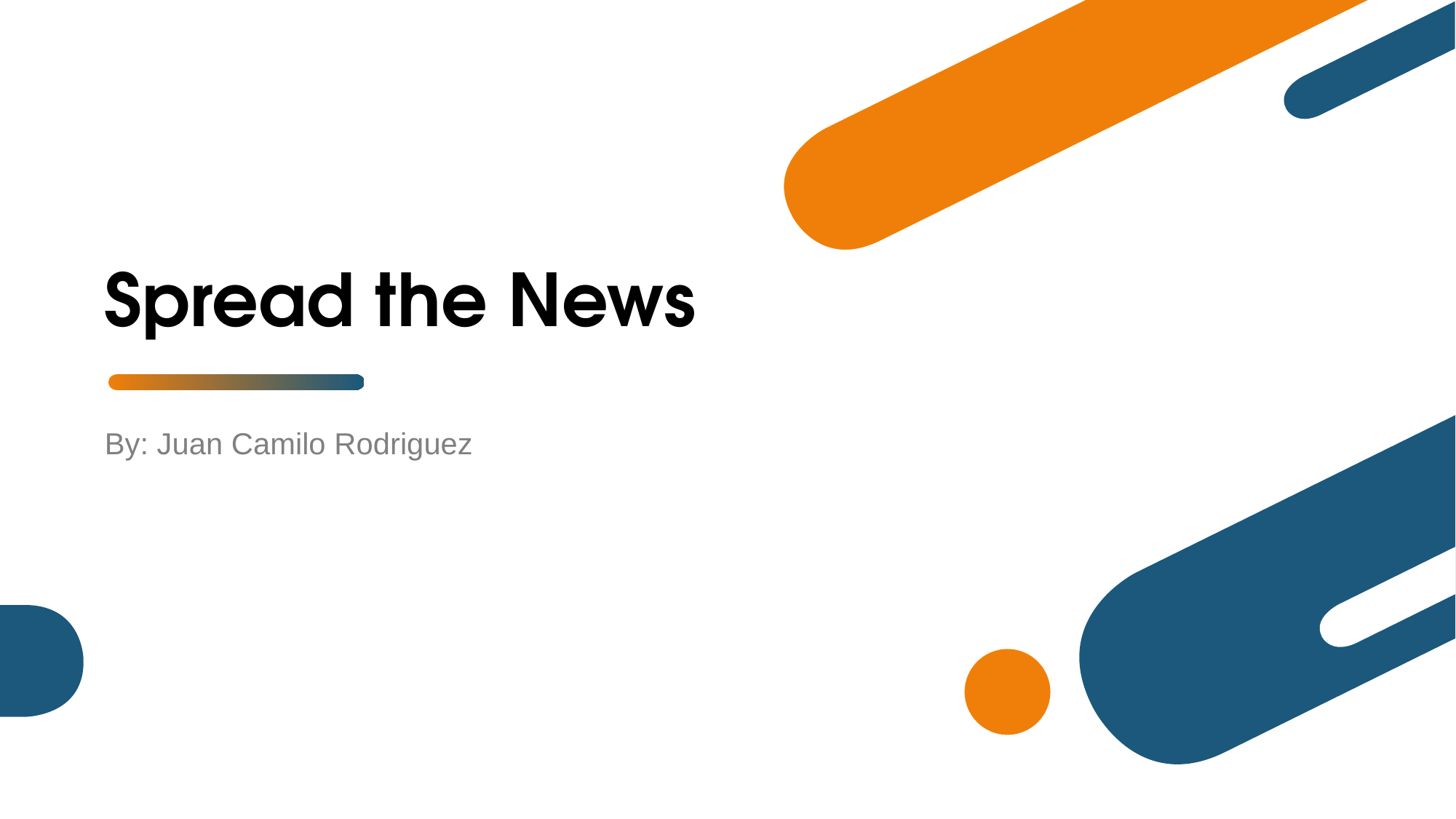

# Spread the News
By: Juan Camilo Rodriguez